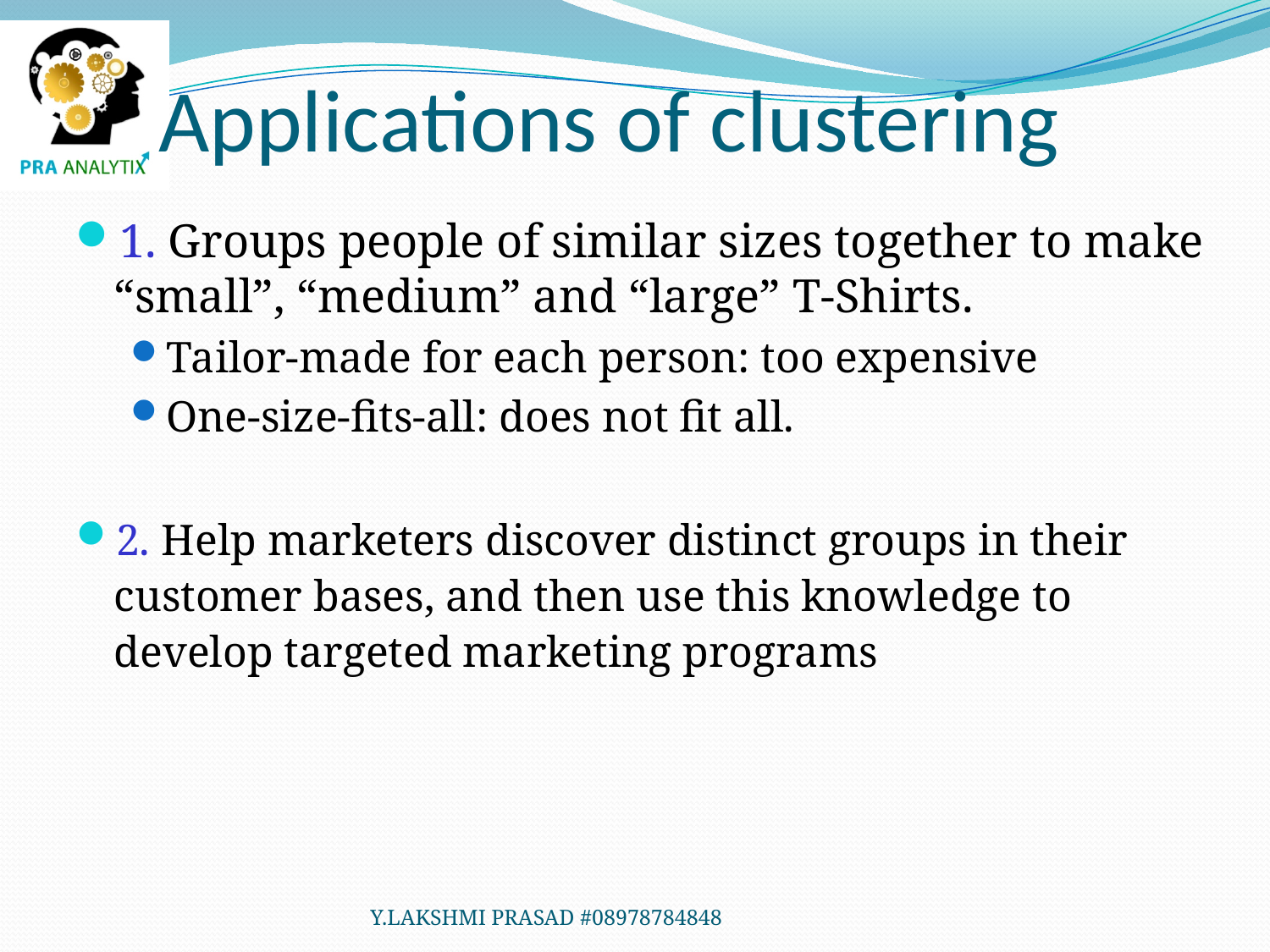

# Applications of clustering
1. Groups people of similar sizes together to make “small”, “medium” and “large” T-Shirts.
Tailor-made for each person: too expensive
One-size-fits-all: does not fit all.

2. Help marketers discover distinct groups in their customer bases, and then use this knowledge to develop targeted marketing programs

Y.LAKSHMI PRASAD #08978784848